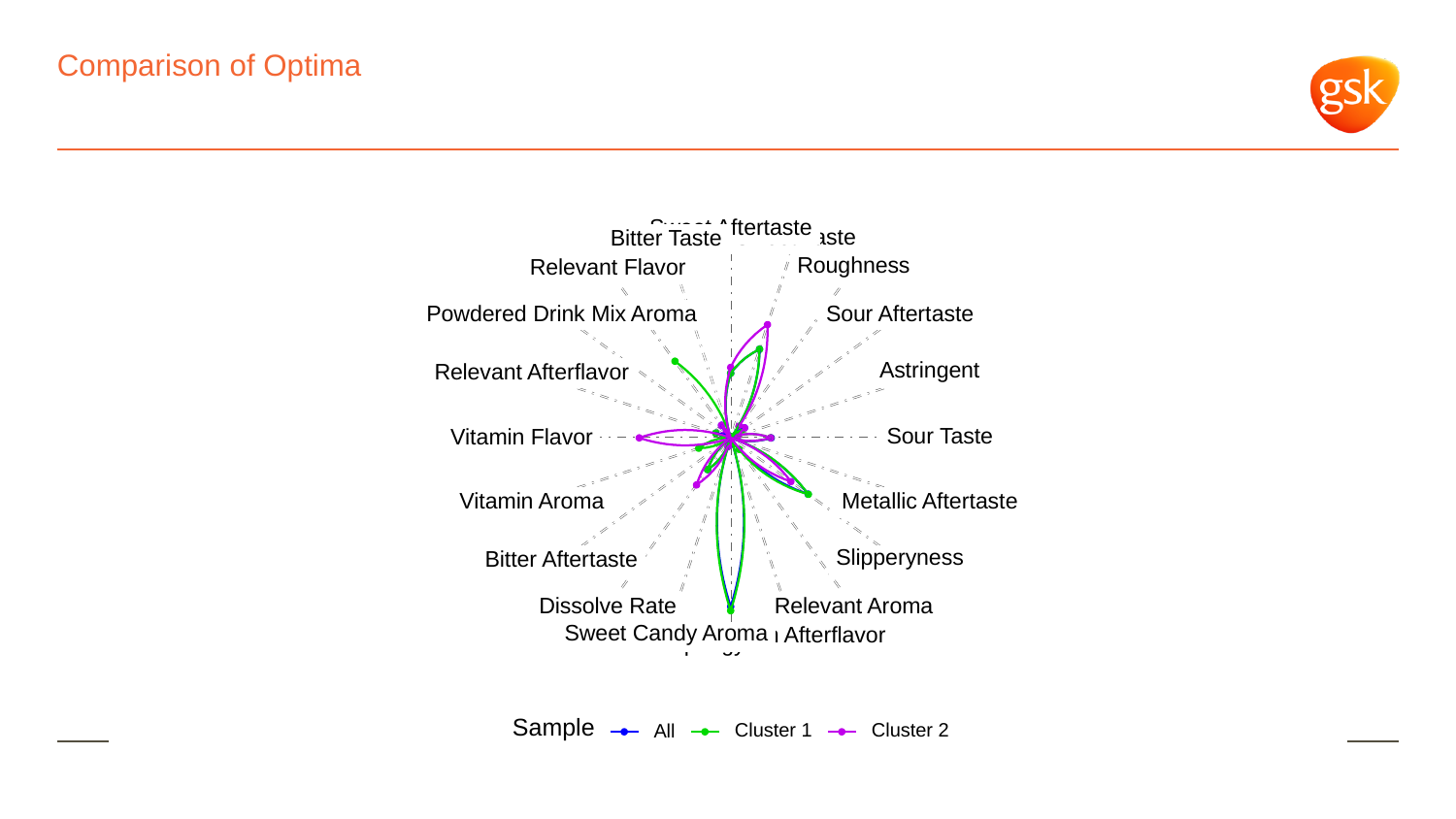

# Comparison of Optima

Sweet Aftertaste

Sweet Taste
Bitter Taste

Roughness
Relevant Flavor

Sour Aftertaste
Powdered Drink Mix Aroma

Astringent

Relevant Afterflavor

Sour Taste
Vitamin Flavor

Metallic Aftertaste
Vitamin Aroma

Slipperyness
Bitter Aftertaste

Dissolve Rate
Relevant Aroma

Sweet Candy Aroma
Vitamin Afterflavor

Springyness

Sample
Cluster 1
Cluster 2
All